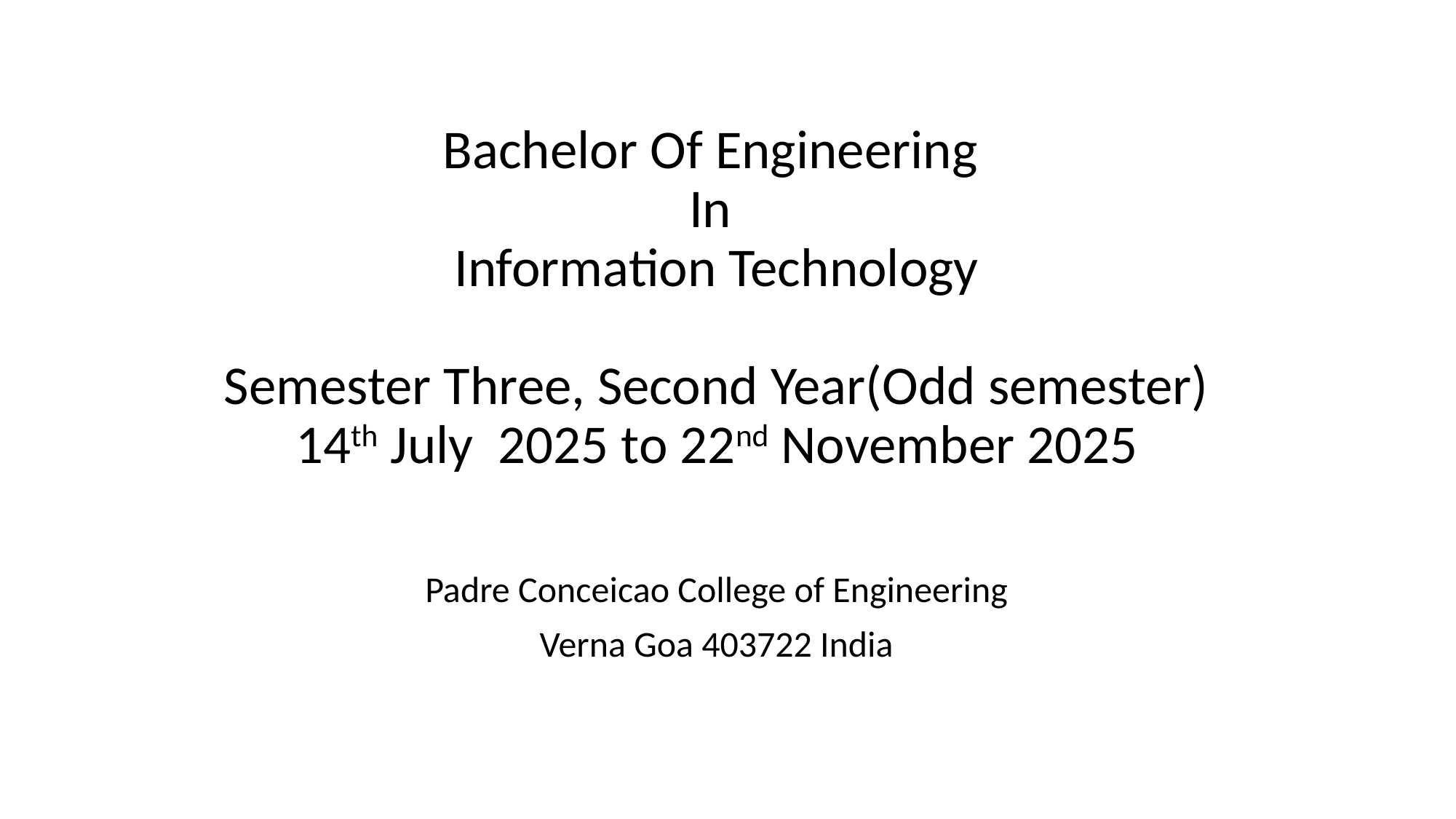

# Bachelor Of Engineering In Information Technology Semester Three, Second Year(Odd semester) 14th July  2025 to 22nd November 2025
Padre Conceicao College of Engineering
Verna Goa 403722 India